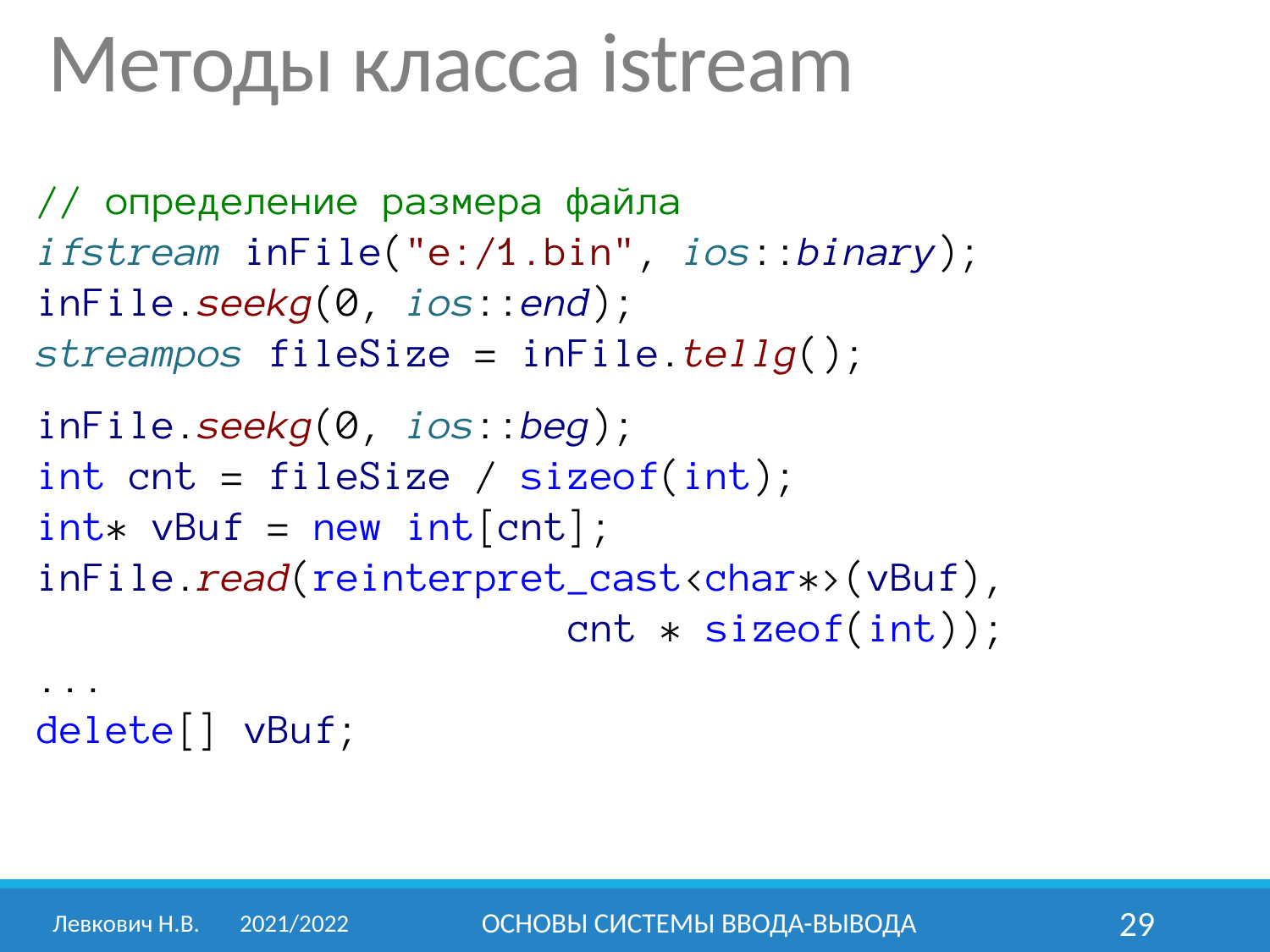

Методы класса istream
// определение размера файла
ifstream inFile("e:/1.bin", ios::binary);
inFile.seekg(0, ios::end);
streampos fileSize = inFile.tellg();
inFile.seekg(0, ios::beg);
int cnt = fileSize / sizeof(int);
int* vBuf = new int[cnt];
inFile.read(reinterpret_cast<char*>(vBuf),
				 cnt * sizeof(int));
...
delete[] vBuf;
Левкович Н.В.	2021/2022
ОСНОВЫ СИСТЕМЫ ВВОДА-ВЫВОДА
29